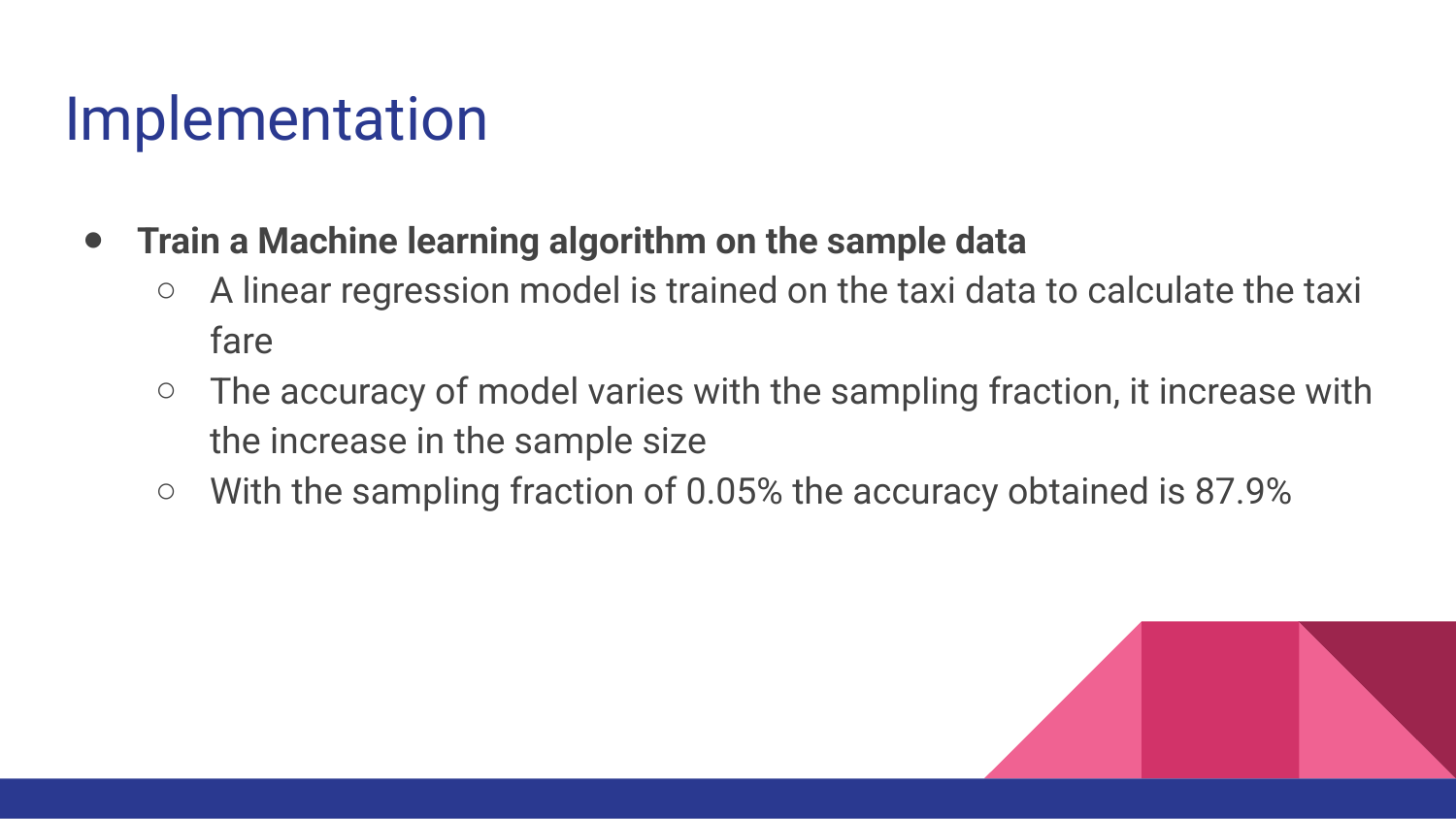

# Implementation
Train a Machine learning algorithm on the sample data
A linear regression model is trained on the taxi data to calculate the taxi fare
The accuracy of model varies with the sampling fraction, it increase with the increase in the sample size
With the sampling fraction of 0.05% the accuracy obtained is 87.9%